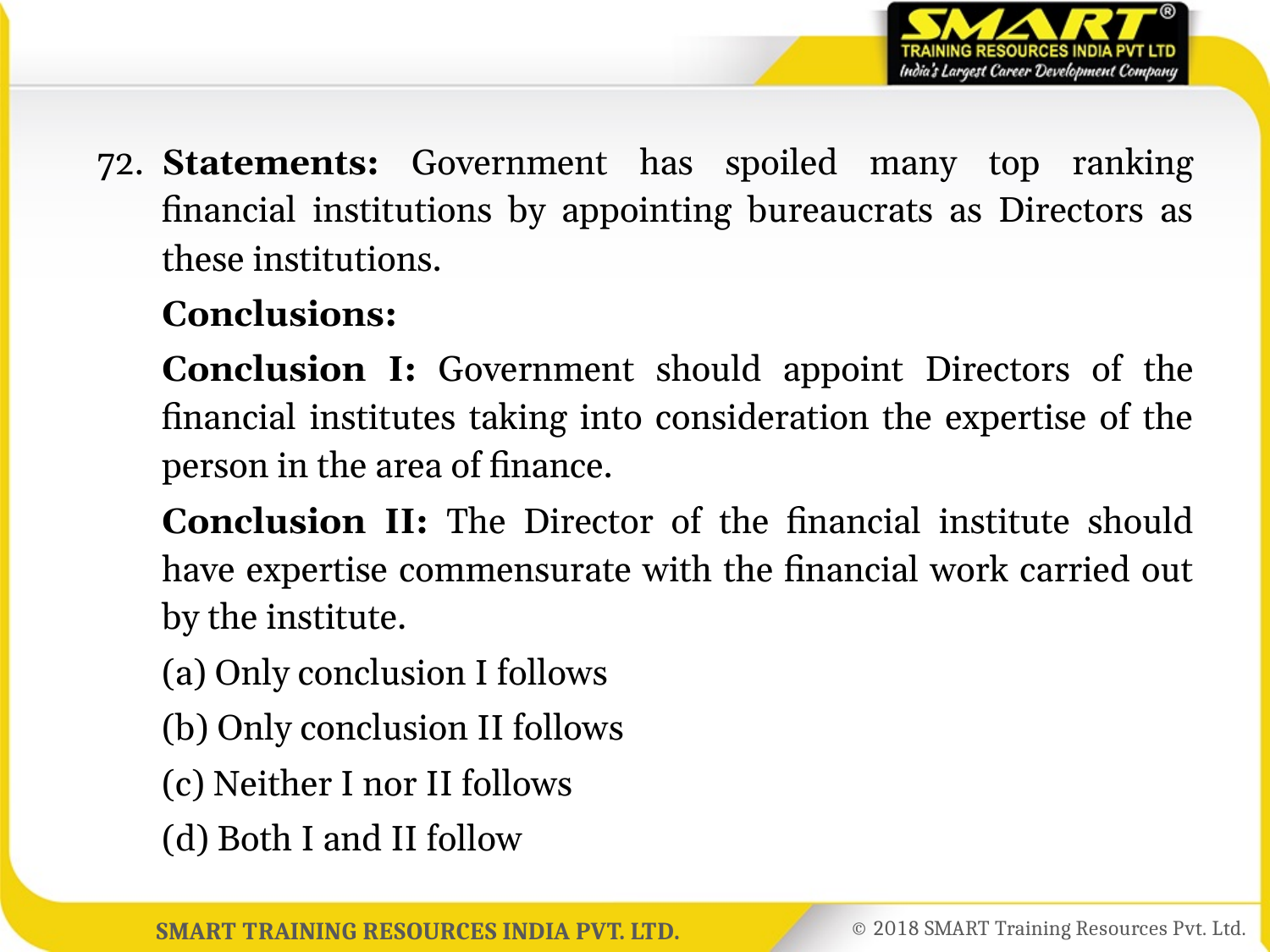

72.	Statements: Government has spoiled many top ranking financial institutions by appointing bureaucrats as Directors as these institutions.
	Conclusions:
	Conclusion I: Government should appoint Directors of the financial institutes taking into consideration the expertise of the person in the area of finance.
	Conclusion II: The Director of the financial institute should have expertise commensurate with the financial work carried out by the institute.
	(a) Only conclusion I follows
	(b) Only conclusion II follows
	(c) Neither I nor II follows
	(d) Both I and II follow